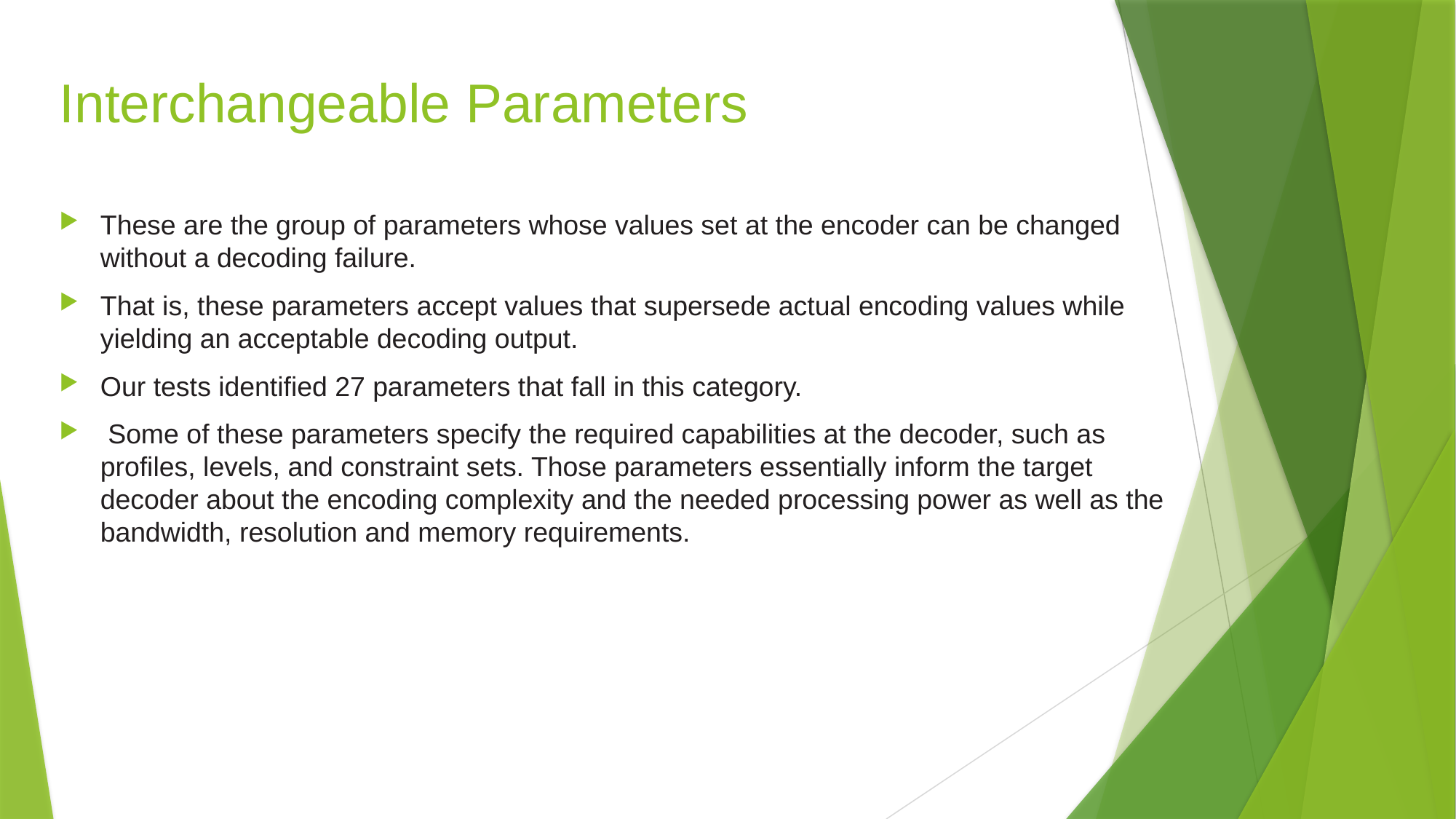

# Interchangeable Parameters
These are the group of parameters whose values set at the encoder can be changed without a decoding failure.
That is, these parameters accept values that supersede actual encoding values while yielding an acceptable decoding output.
Our tests identified 27 parameters that fall in this category.
 Some of these parameters specify the required capabilities at the decoder, such as profiles, levels, and constraint sets. Those parameters essentially inform the target decoder about the encoding complexity and the needed processing power as well as the bandwidth, resolution and memory requirements.